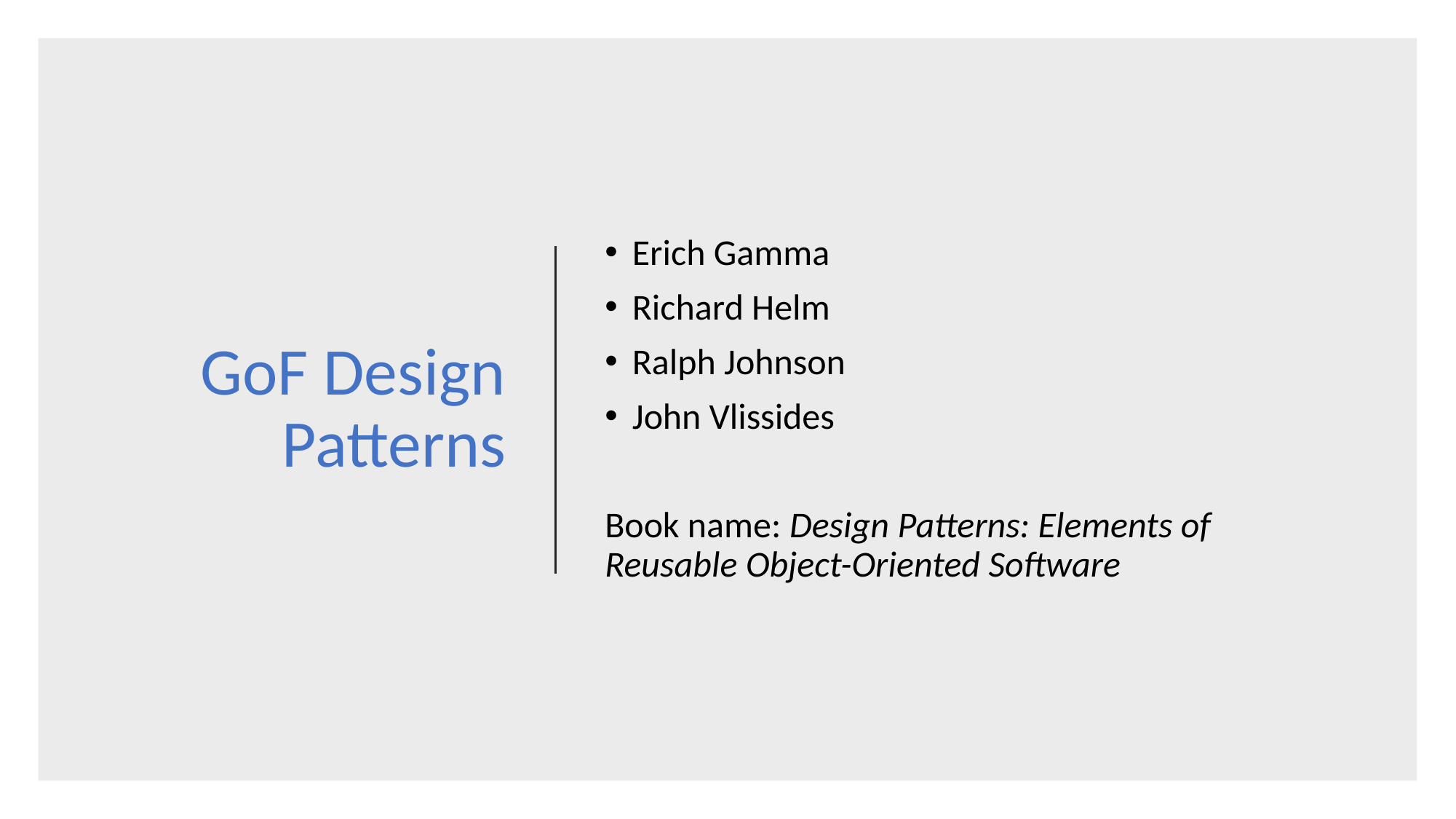

# GoF Design Patterns
Erich Gamma
Richard Helm
Ralph Johnson
John Vlissides

Book name: Design Patterns: Elements of Reusable Object-Oriented Software